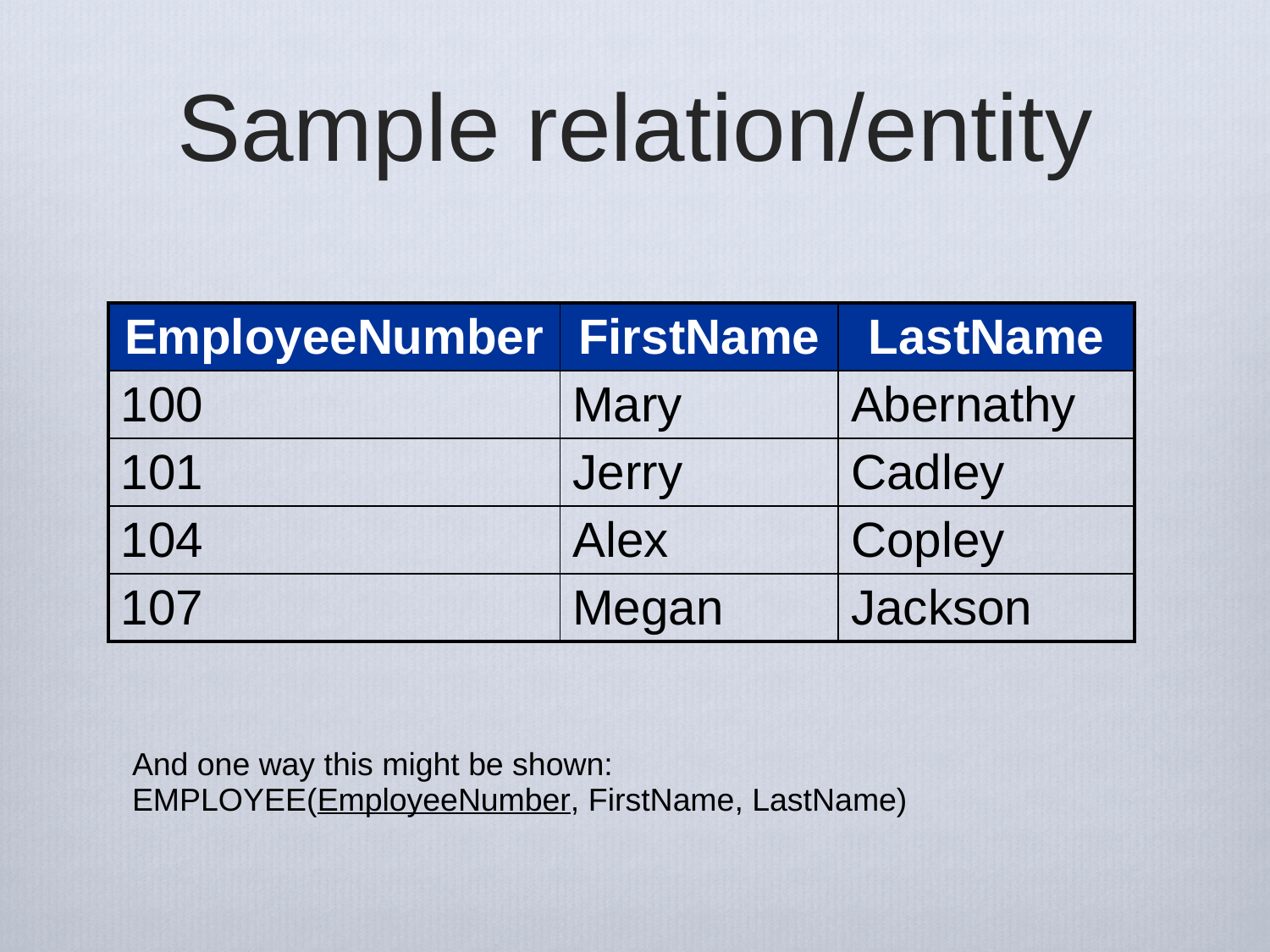

# Sample relation/entity
| EmployeeNumber | FirstName | LastName |
| --- | --- | --- |
| 100 | Mary | Abernathy |
| 101 | Jerry | Cadley |
| 104 | Alex | Copley |
| 107 | Megan | Jackson |
| And one way this might be shown: EMPLOYEE(EmployeeNumber, FirstName, LastName) |
| --- |